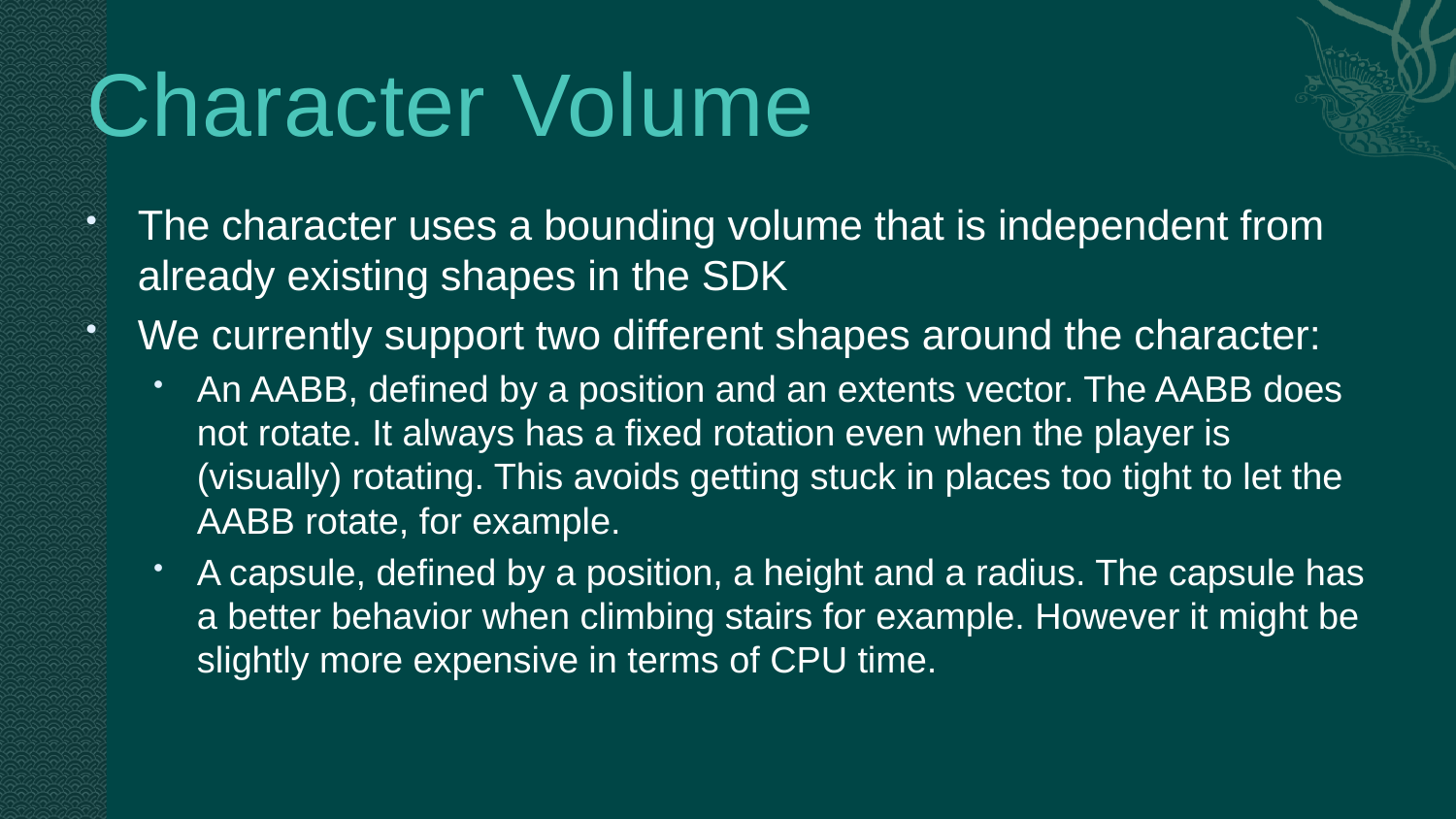

# Character Volume
The character uses a bounding volume that is independent from already existing shapes in the SDK
We currently support two different shapes around the character:
An AABB, defined by a position and an extents vector. The AABB does not rotate. It always has a fixed rotation even when the player is (visually) rotating. This avoids getting stuck in places too tight to let the AABB rotate, for example.
A capsule, defined by a position, a height and a radius. The capsule has a better behavior when climbing stairs for example. However it might be slightly more expensive in terms of CPU time.